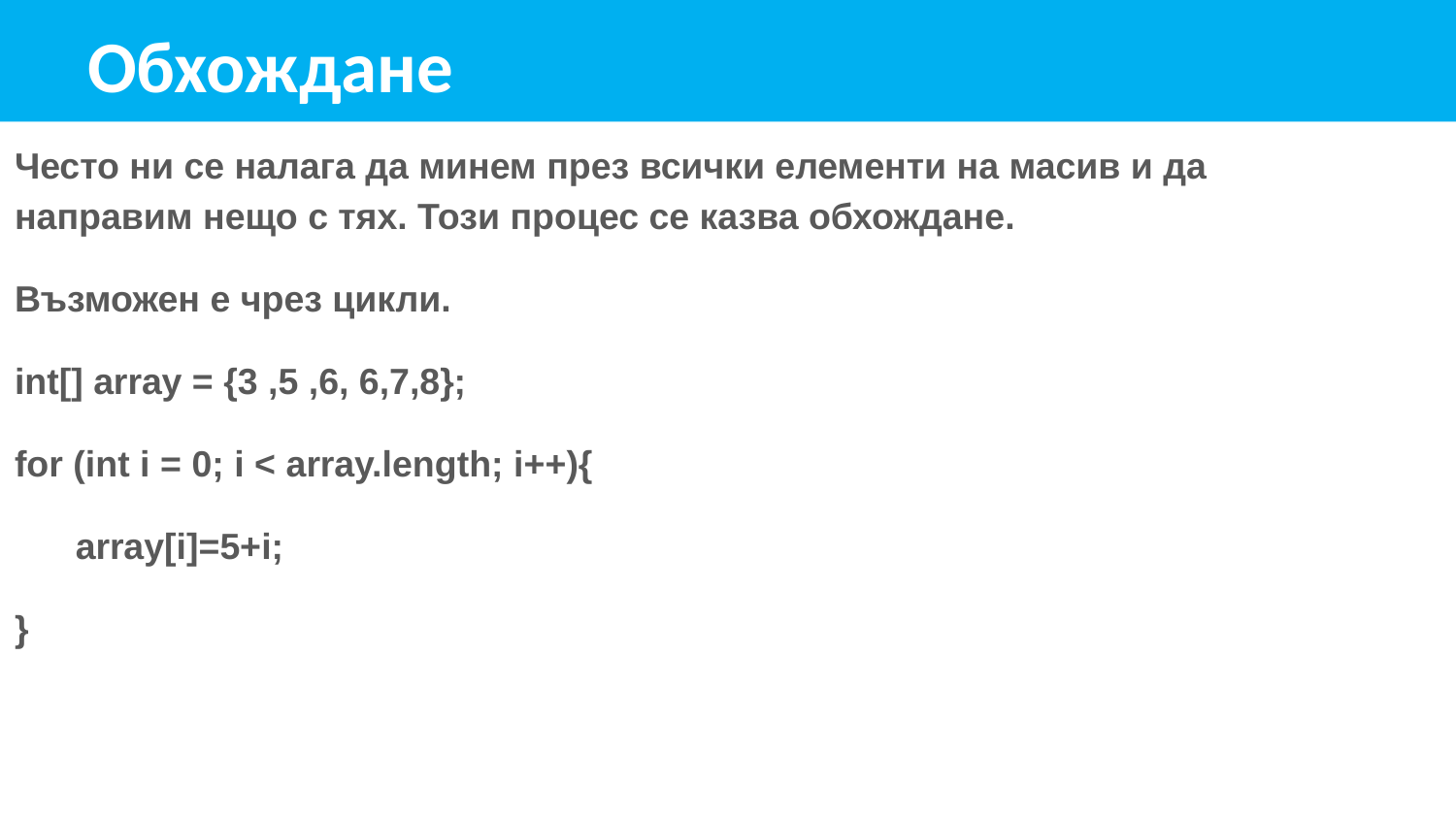

Обхождане
Често ни се налага да минем през всички елементи на масив и да направим нещо с тях. Този процес се казва обхождане.
Възможен е чрез цикли.
int[] array = {3 ,5 ,6, 6,7,8};
for (int i = 0; i < array.length; i++){
      array[i]=5+i;
}